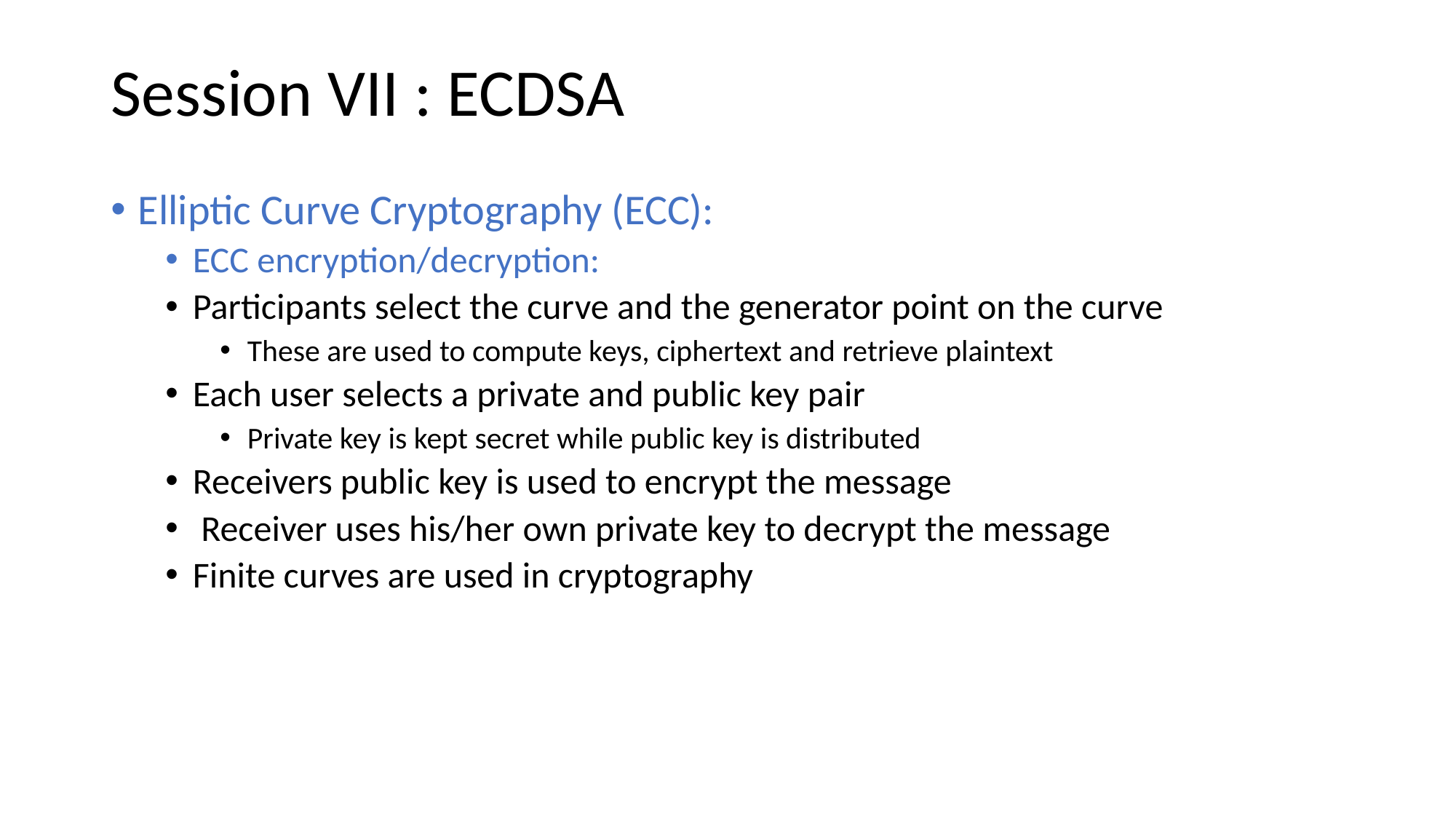

# Session VII : ECDSA
Elliptic Curve Cryptography (ECC):
ECC encryption/decryption:
Participants select the curve and the generator point on the curve
These are used to compute keys, ciphertext and retrieve plaintext
Each user selects a private and public key pair
Private key is kept secret while public key is distributed
Receivers public key is used to encrypt the message
 Receiver uses his/her own private key to decrypt the message
Finite curves are used in cryptography